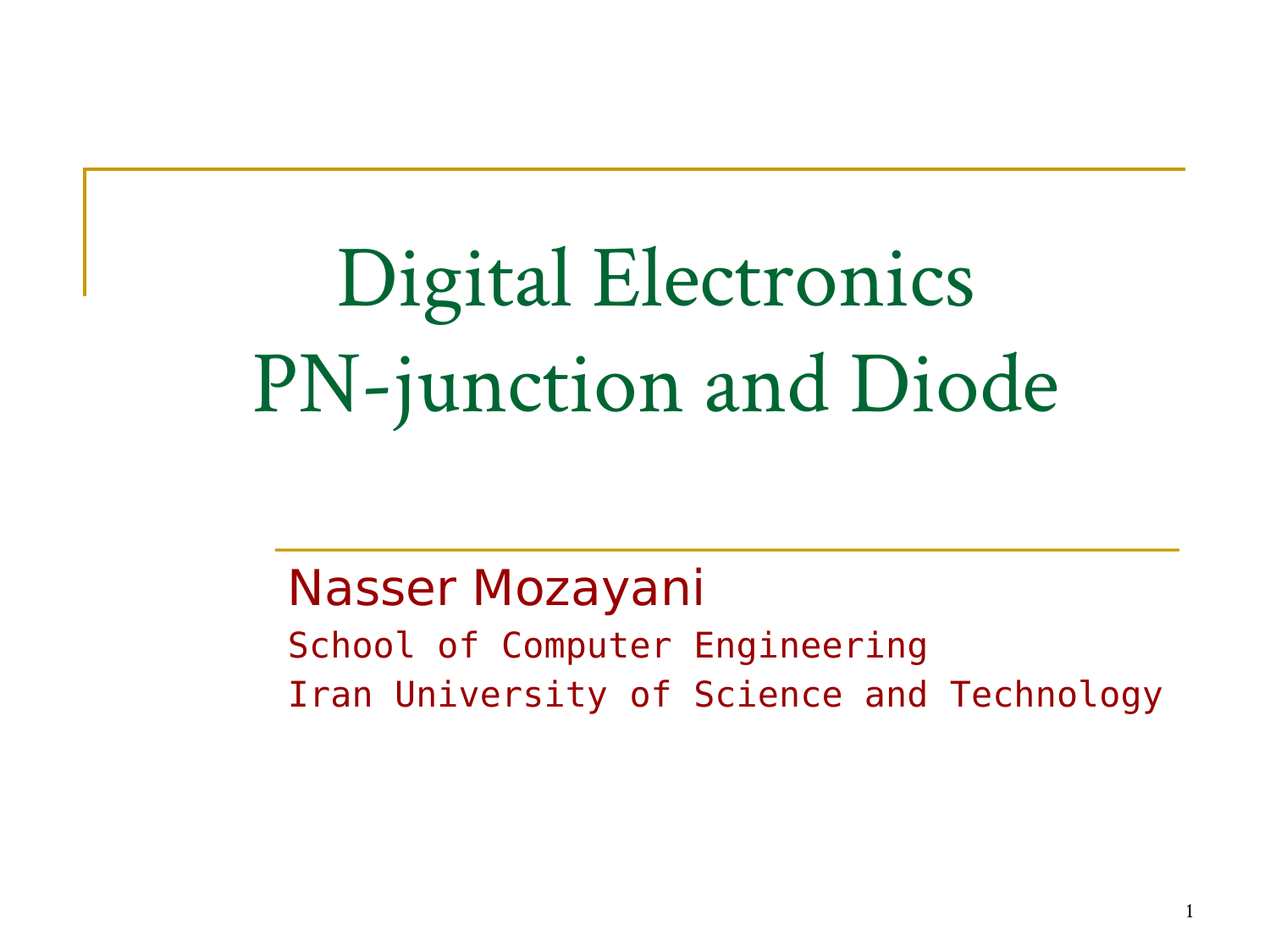

# Digital Electronics PN-junction and Diode
Nasser Mozayani
School of Computer Engineering
Iran University of Science and Technology

1